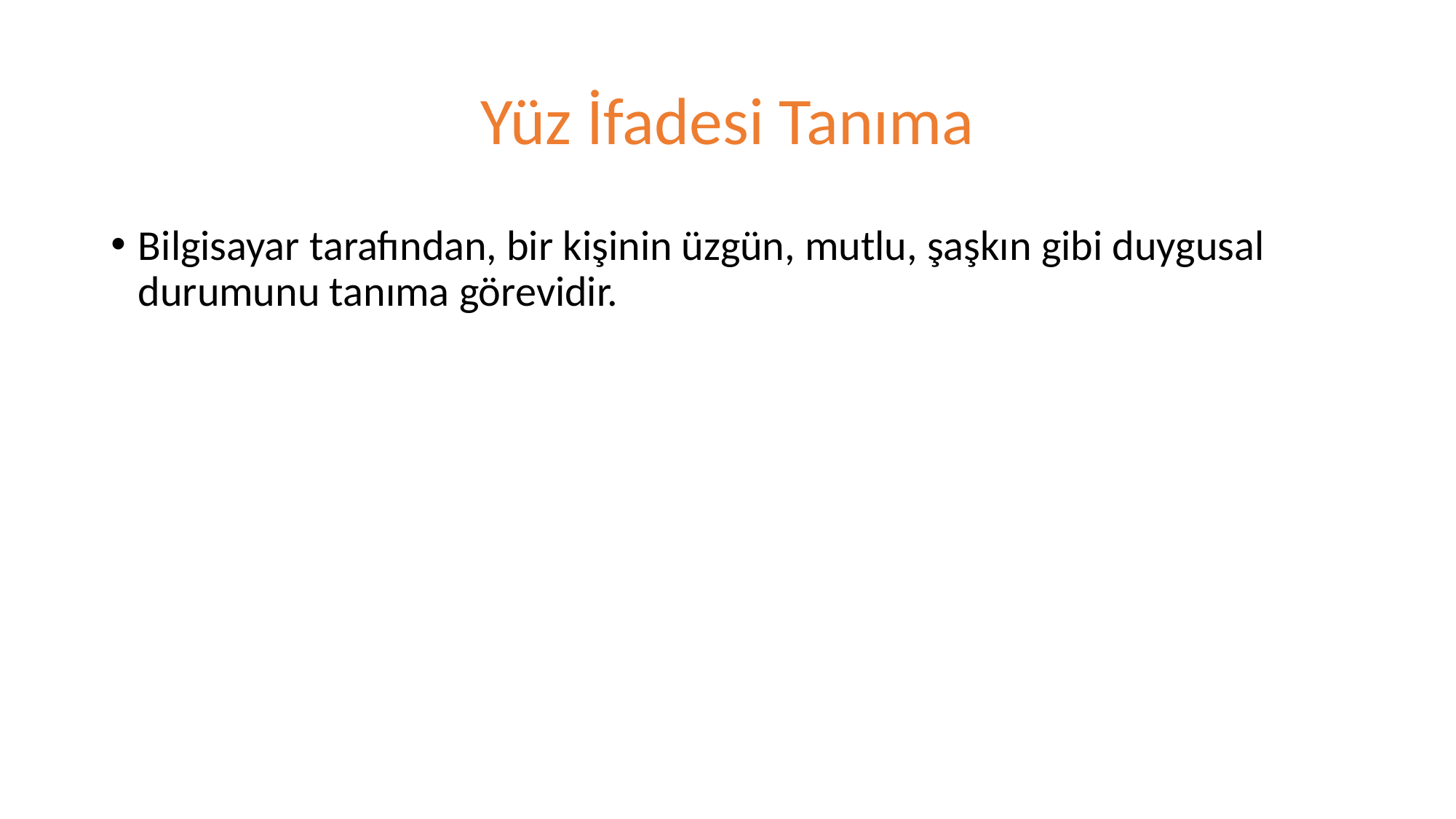

# Yüz İfadesi Tanıma
Bilgisayar tarafından, bir kişinin üzgün, mutlu, şaşkın gibi duygusal durumunu tanıma görevidir.